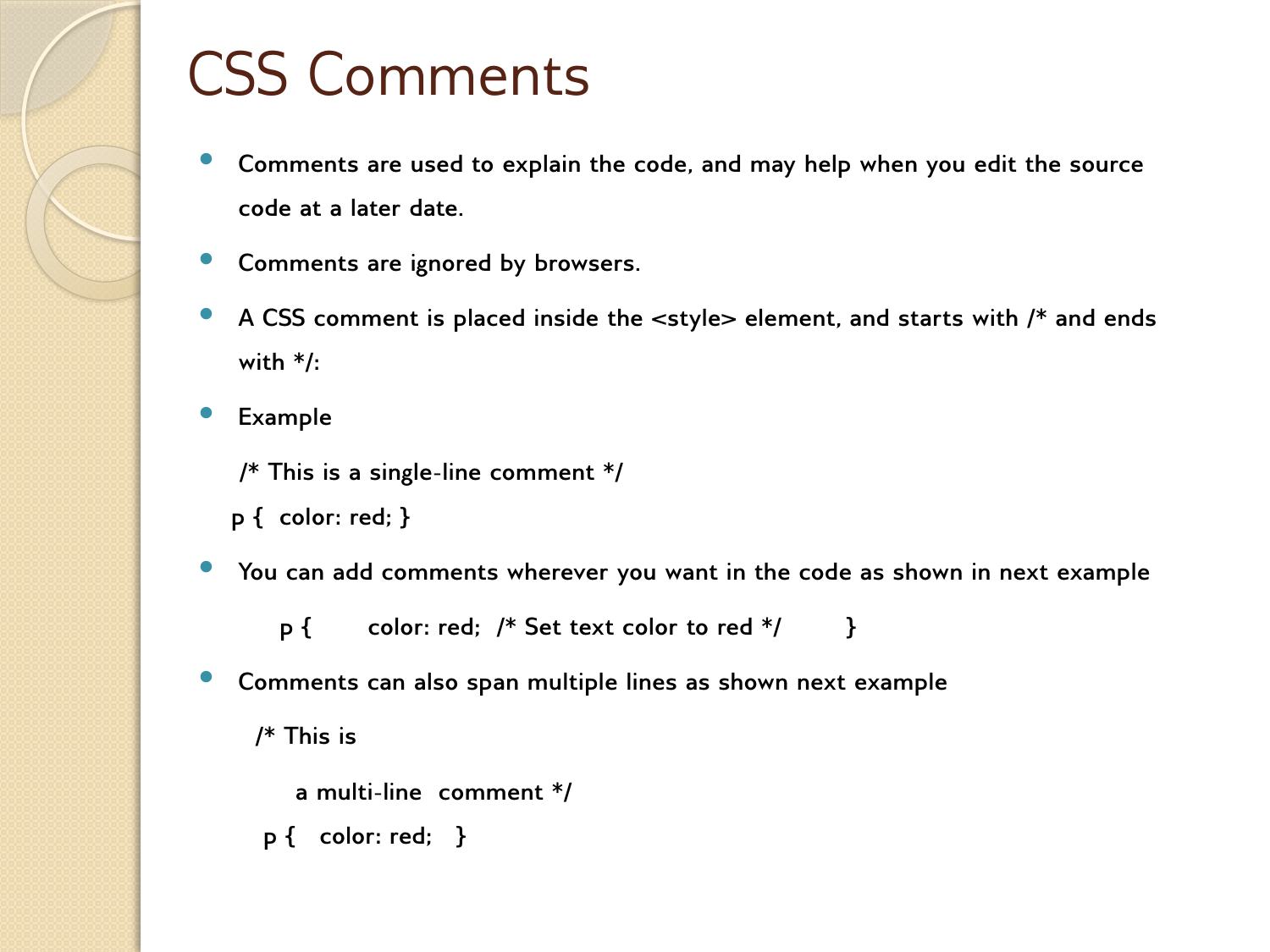

# CSS Comments
Comments are used to explain the code, and may help when you edit the source code at a later date.
Comments are ignored by browsers.
A CSS comment is placed inside the <style> element, and starts with /* and ends with */:
Example
     /* This is a single-line comment */
    p {  color: red; }
You can add comments wherever you want in the code as shown in next example
          p {       color: red;  /* Set text color to red */        }
Comments can also span multiple lines as shown next example
       /* This is
            a multi-line  comment */
        p {   color: red;   }